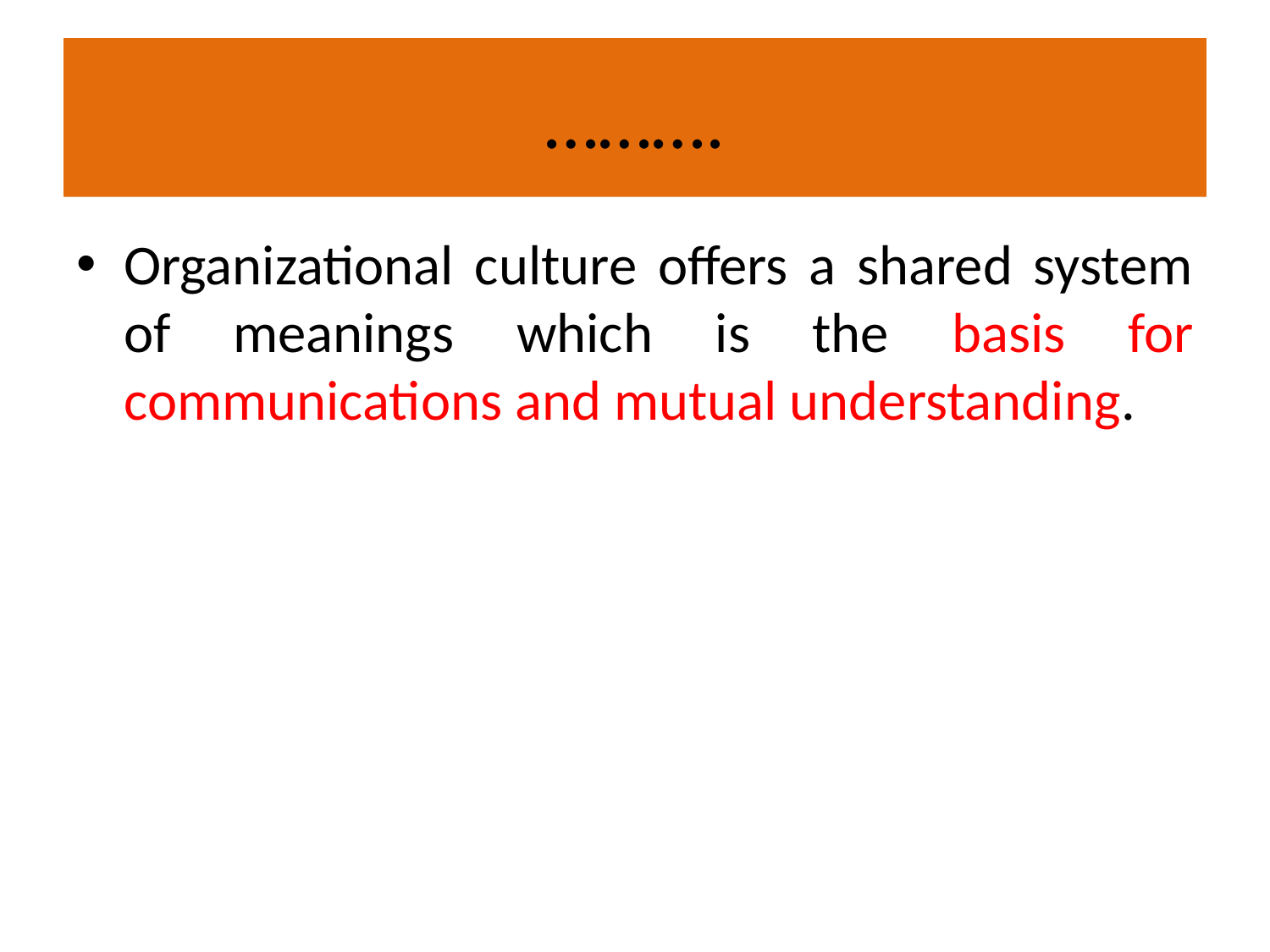

# ……….
Organizational culture offers a shared system of meanings which is the basis for communications and mutual understanding.